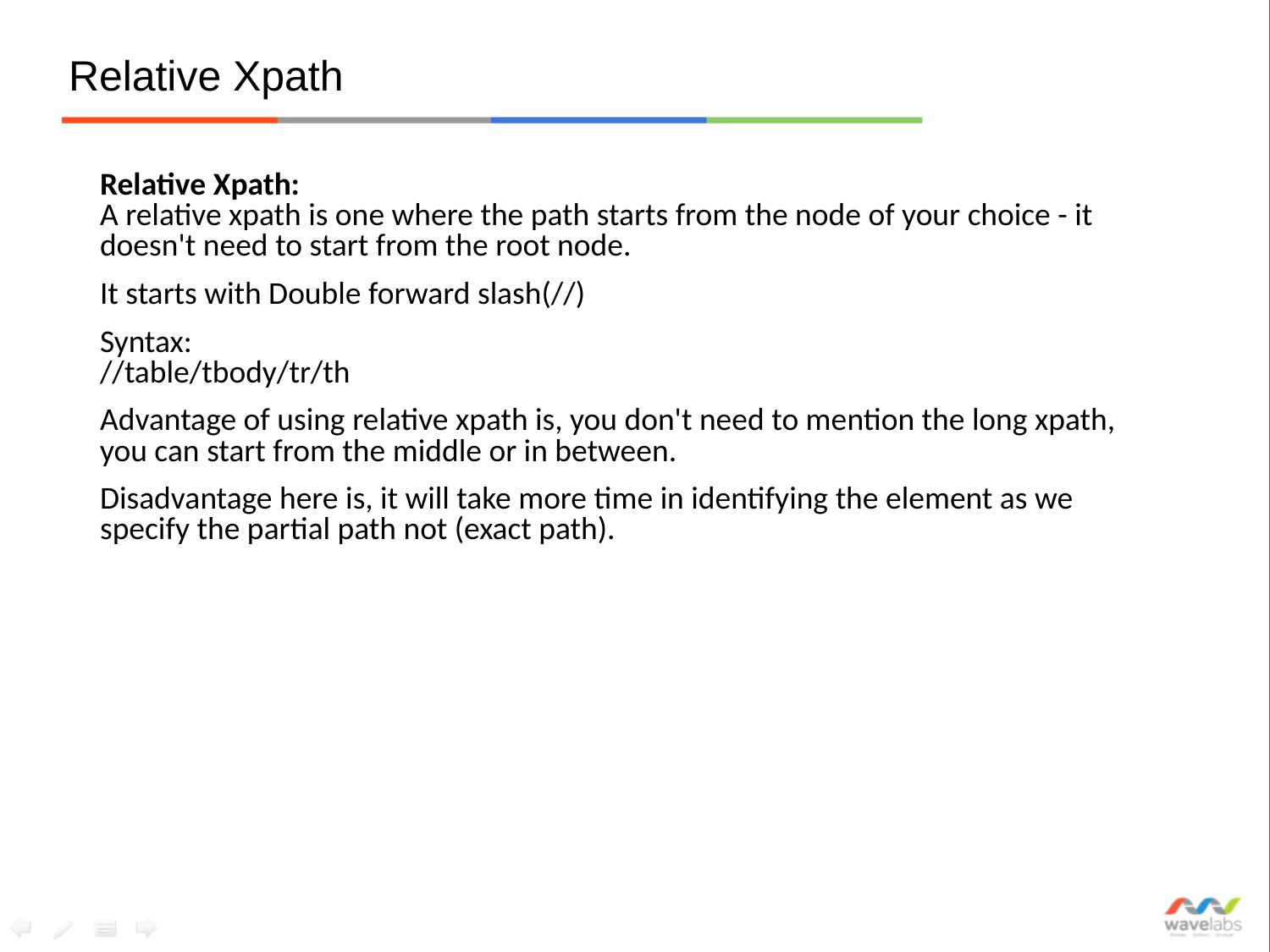

# Relative Xpath
Relative Xpath:
A relative xpath is one where the path starts from the node of your choice - it doesn't need to start from the root node.
It starts with Double forward slash(//)
Syntax:
//table/tbody/tr/th
Advantage of using relative xpath is, you don't need to mention the long xpath, you can start from the middle or in between.
Disadvantage here is, it will take more time in identifying the element as we specify the partial path not (exact path).